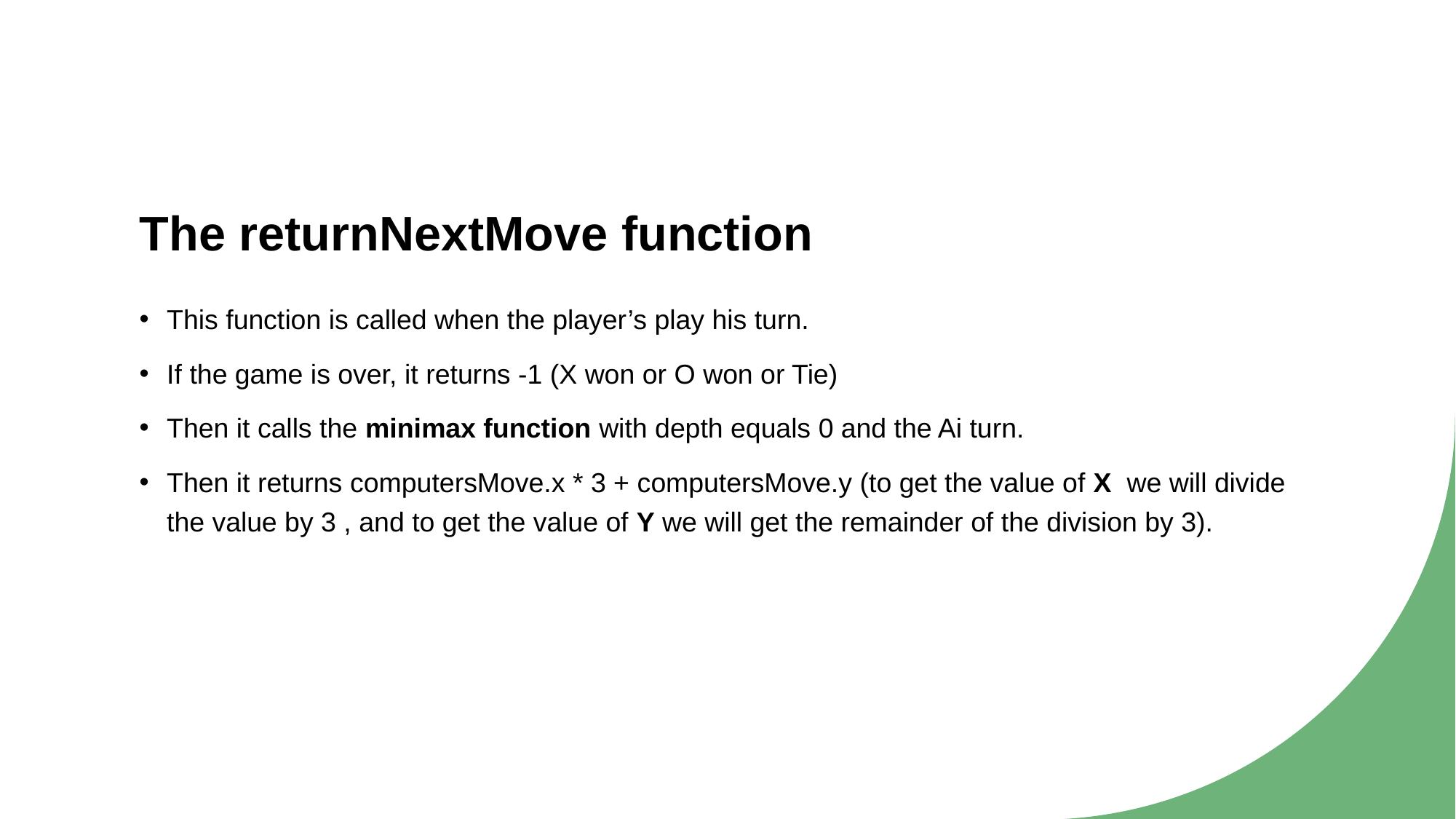

# The returnNextMove function
This function is called when the player’s play his turn.
If the game is over, it returns -1 (X won or O won or Tie)
Then it calls the minimax function with depth equals 0 and the Ai turn.
Then it returns computersMove.x * 3 + computersMove.y (to get the value of X  we will divide the value by 3 , and to get the value of Y we will get the remainder of the division by 3).